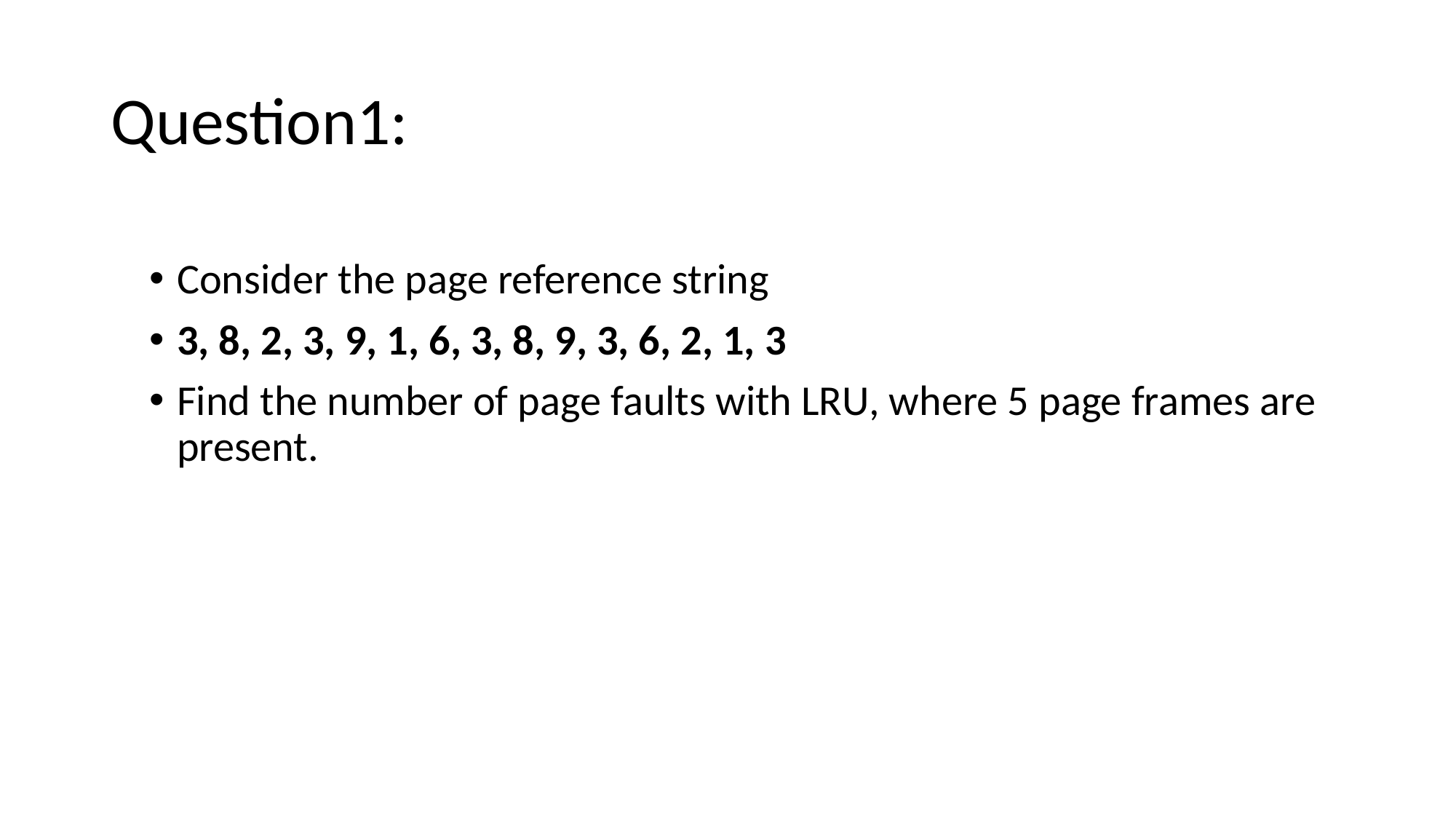

# Question1:

Consider the page reference string
3, 8, 2, 3, 9, 1, 6, 3, 8, 9, 3, 6, 2, 1, 3
Find the number of page faults with LRU, where 5 page frames are present.